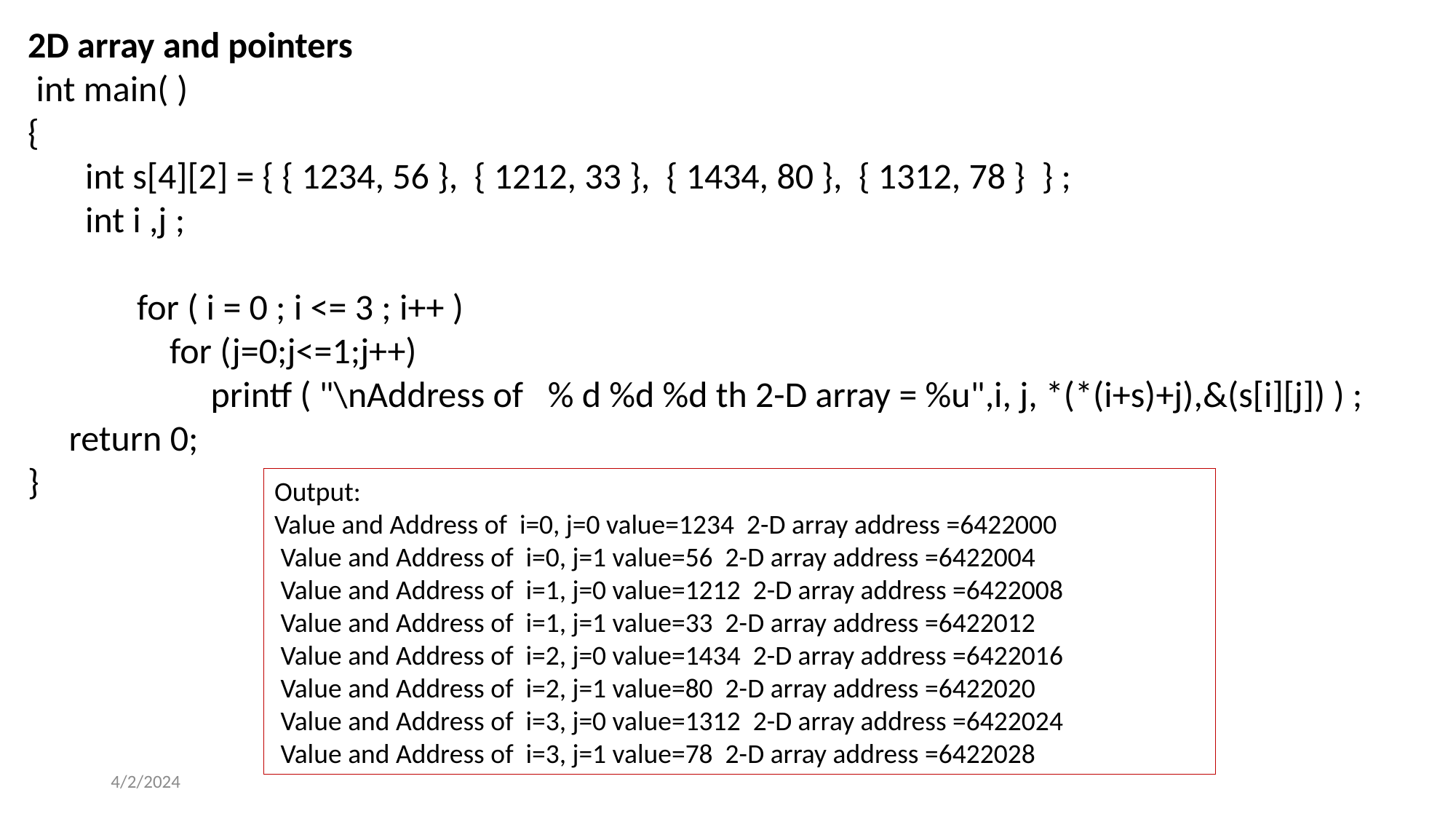

2D array and pointers
 int main( )
{
       int s[4][2] = { { 1234, 56 },  { 1212, 33 },  { 1434, 80 },  { 1312, 78 }  } ;
       int i ,j ;

 	for ( i = 0 ; i <= 3 ; i++ )
    	    for (j=0;j<=1;j++)
      	         printf ( "\nAddress of   % d %d %d th 2-D array = %u",i, j, *(*(i+s)+j),&(s[i][j]) ) ;
     return 0;
}

Output:
Value and Address of  i=0, j=0 value=1234  2-D array address =6422000
 Value and Address of  i=0, j=1 value=56  2-D array address =6422004
 Value and Address of  i=1, j=0 value=1212  2-D array address =6422008
 Value and Address of  i=1, j=1 value=33  2-D array address =6422012
 Value and Address of  i=2, j=0 value=1434  2-D array address =6422016
 Value and Address of  i=2, j=1 value=80  2-D array address =6422020
 Value and Address of  i=3, j=0 value=1312  2-D array address =6422024
 Value and Address of  i=3, j=1 value=78  2-D array address =6422028
4/2/2024